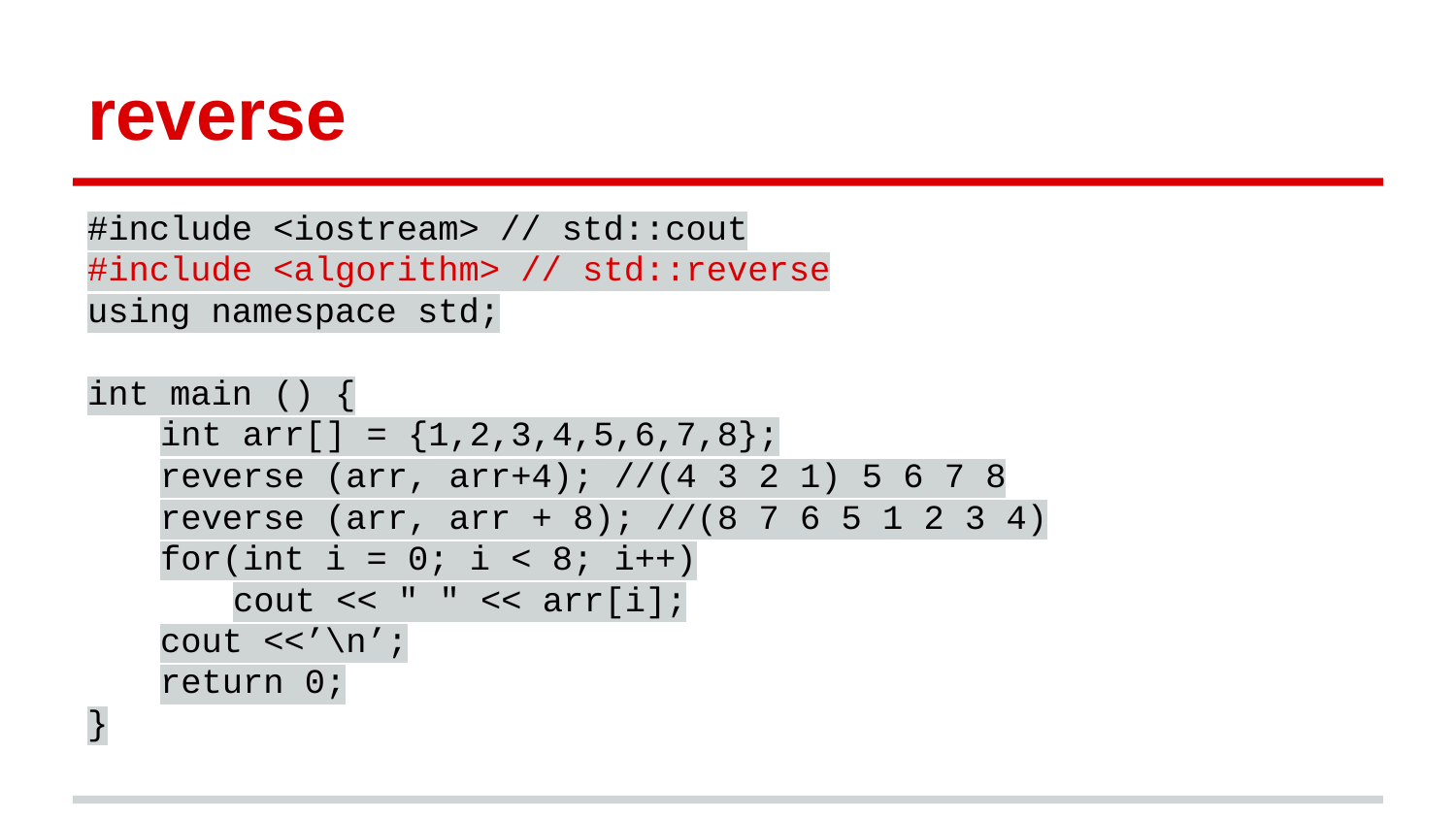

reverse
#include <iostream> // std::cout
#include <algorithm> // std::reverse
using namespace std;

int main () {
int arr[] = {1,2,3,4,5,6,7,8};
reverse (arr, arr+4); //(4 3 2 1) 5 6 7 8
reverse (arr, arr + 8); //(8 7 6 5 1 2 3 4)
for(int i = 0; i < 8; i++)
cout << " " << arr[i];
cout <<’\n’;
return 0;
}